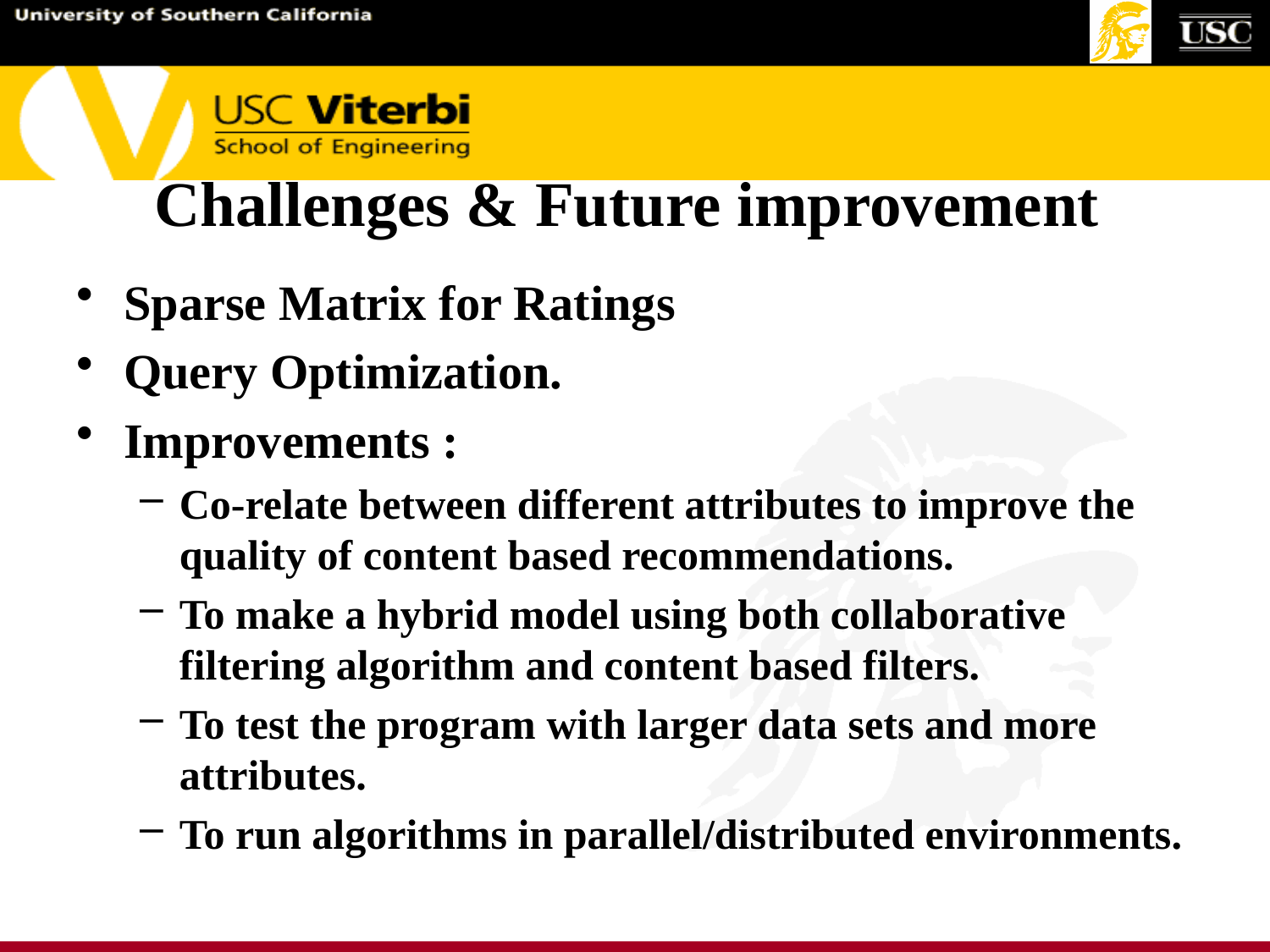

# Challenges & Future improvement
Sparse Matrix for Ratings
Query Optimization.
Improvements :
Co-relate between different attributes to improve the quality of content based recommendations.
To make a hybrid model using both collaborative filtering algorithm and content based filters.
To test the program with larger data sets and more attributes.
To run algorithms in parallel/distributed environments.